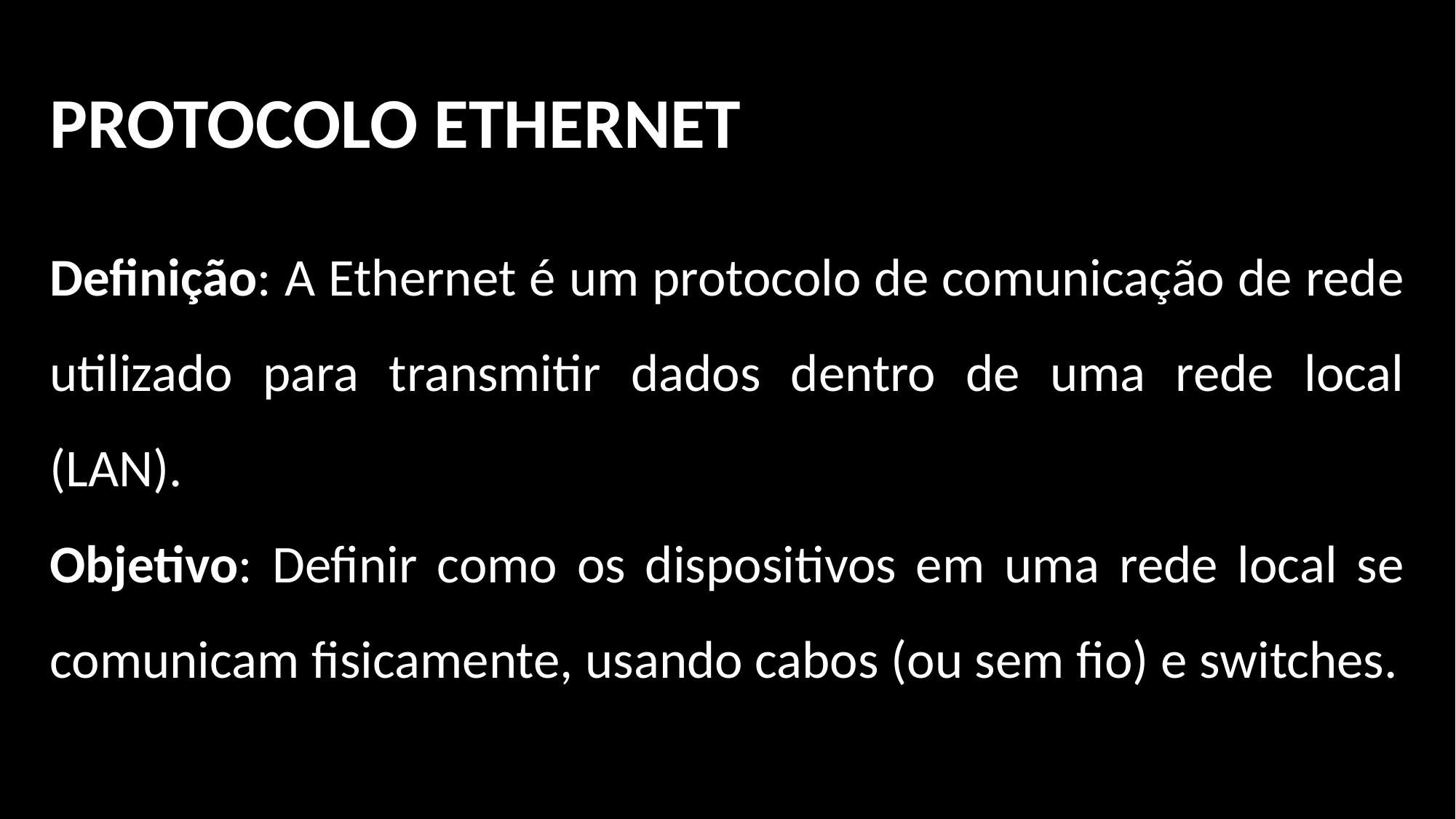

PROTOCOLO ETHERNET
Definição: A Ethernet é um protocolo de comunicação de rede utilizado para transmitir dados dentro de uma rede local (LAN).
Objetivo: Definir como os dispositivos em uma rede local se comunicam fisicamente, usando cabos (ou sem fio) e switches.